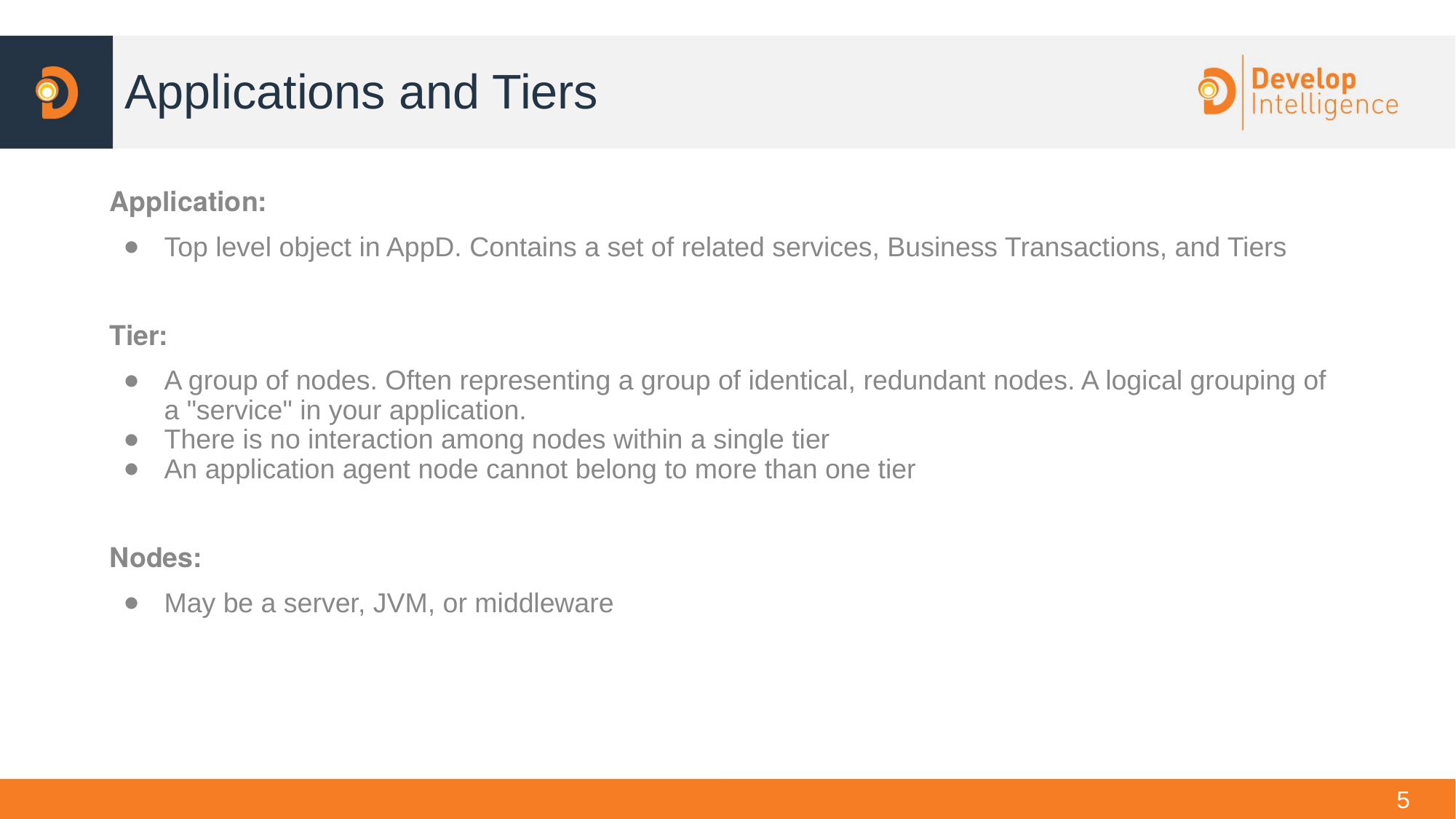

# Applications and Tiers
Application:
Top level object in AppD. Contains a set of related services, Business Transactions, and Tiers

Tier:
A group of nodes. Often representing a group of identical, redundant nodes. A logical grouping of a "service" in your application.
There is no interaction among nodes within a single tier
An application agent node cannot belong to more than one tier

Nodes:
May be a server, JVM, or middleware

5